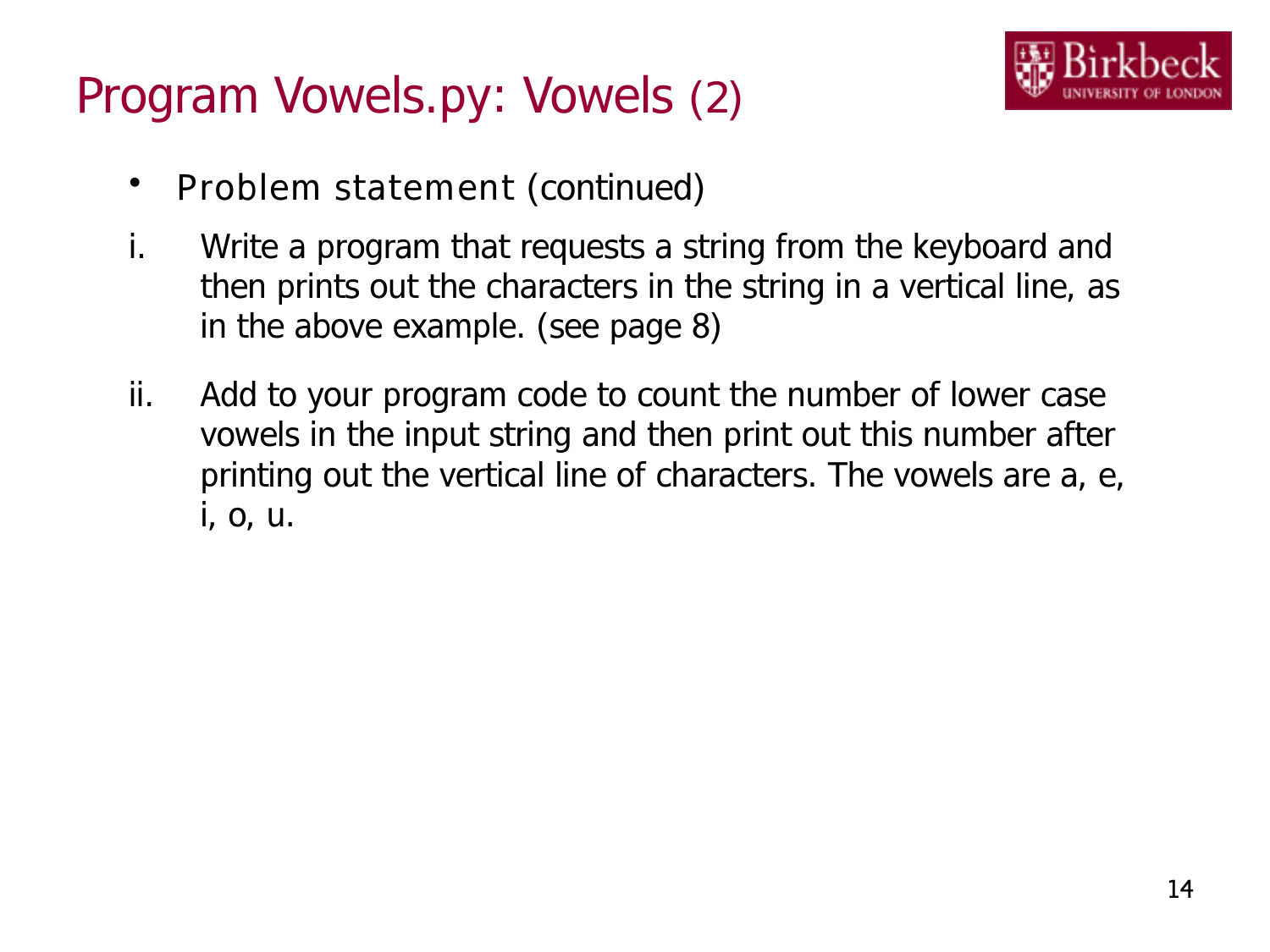

# Program Vowels.py: Vowels (2)
Problem statement (continued)
Write a program that requests a string from the keyboard and then prints out the characters in the string in a vertical line, as in the above example. (see page 8)
Add to your program code to count the number of lower case vowels in the input string and then print out this number after printing out the vertical line of characters. The vowels are a, e, i, o, u.

14